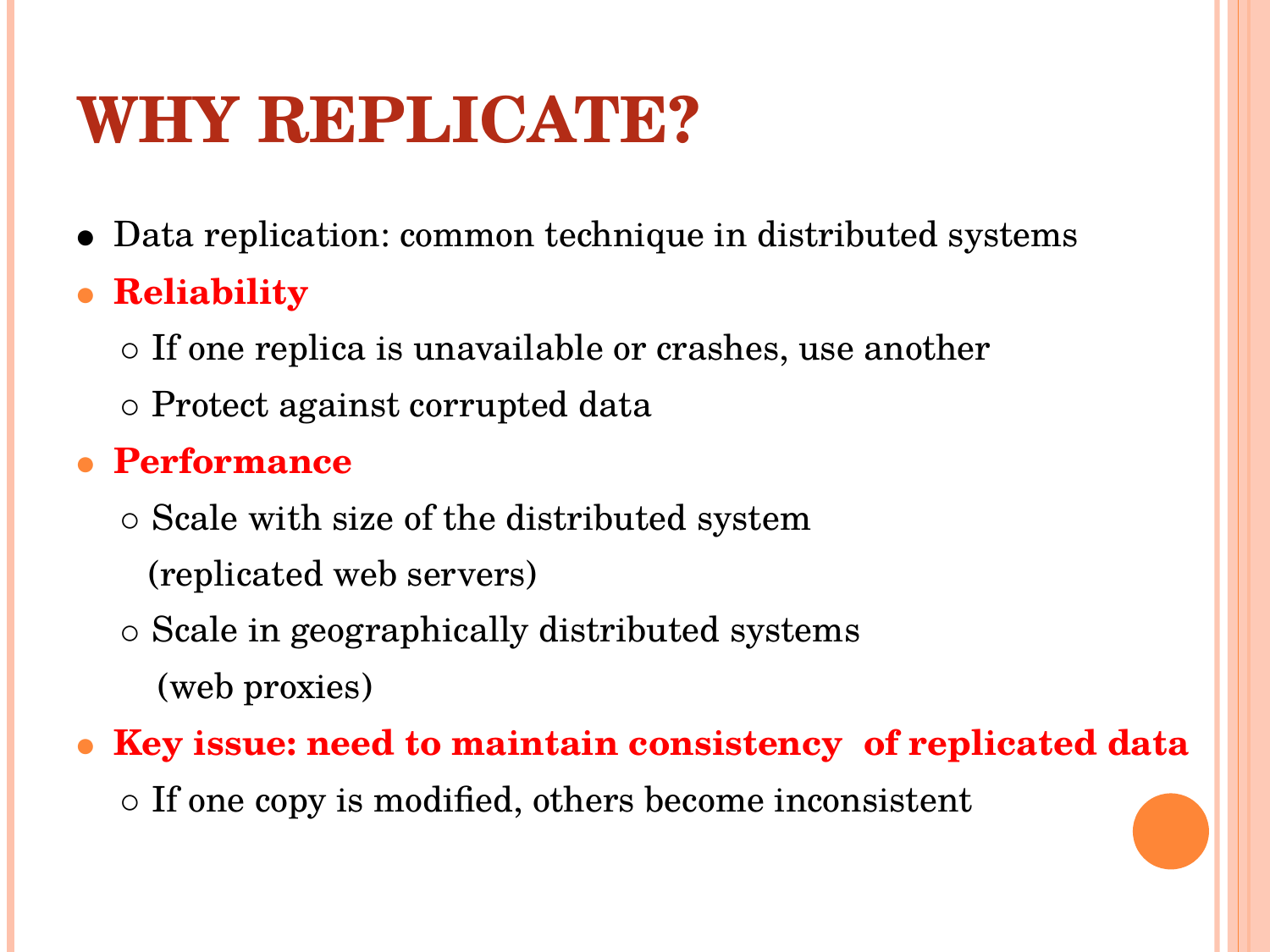

# Why replicate?
Data replication: common technique in distributed systems
Reliability
If one replica is unavailable or crashes, use another
Protect against corrupted data
Performance
Scale with size of the distributed system
   (replicated web servers)
Scale in geographically distributed systems
    (web proxies)
Key issue: need to maintain consistency  of replicated data
If one copy is modified, others become inconsistent